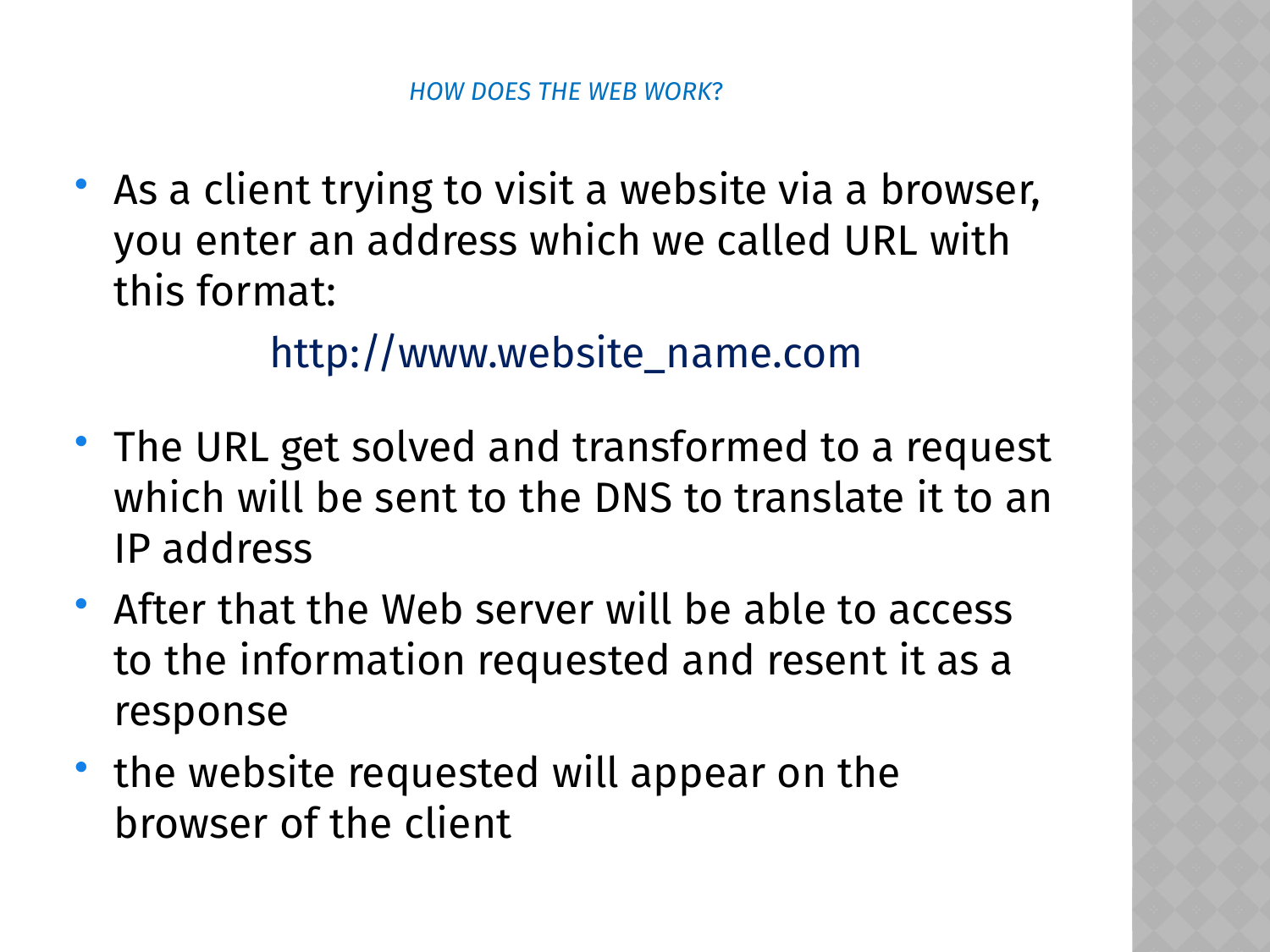

# How does the web work?
As a client trying to visit a website via a browser, you enter an address which we called URL with this format:
 http://www.website_name.com

The URL get solved and transformed to a request which will be sent to the DNS to translate it to an IP address
After that the Web server will be able to access to the information requested and resent it as a response
the website requested will appear on the browser of the client